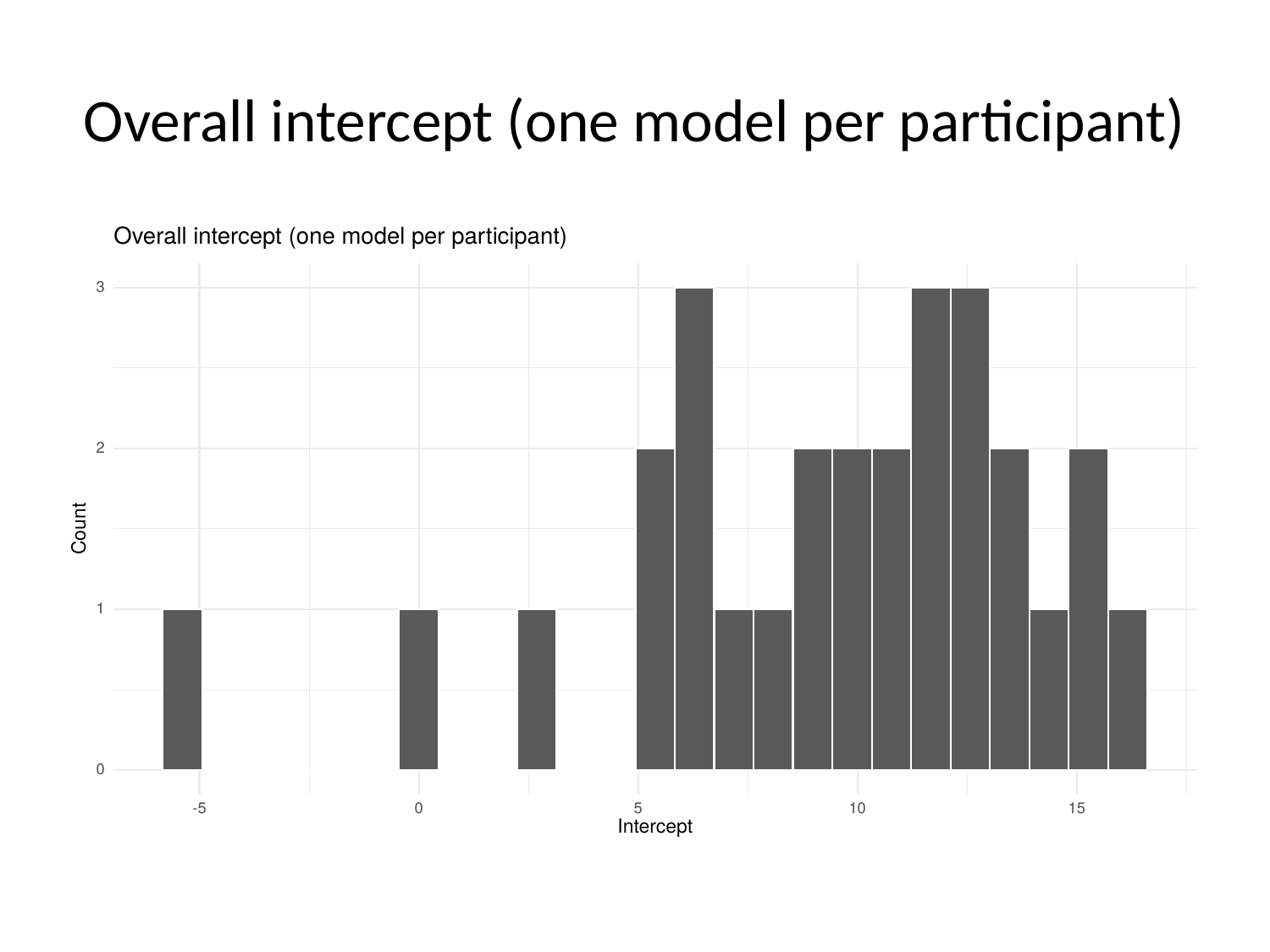

# Overall intercept (one model per participant)

Overall intercept (one model per participant)

3

2

Count

1

0

0
10
15
-5
5
Intercept